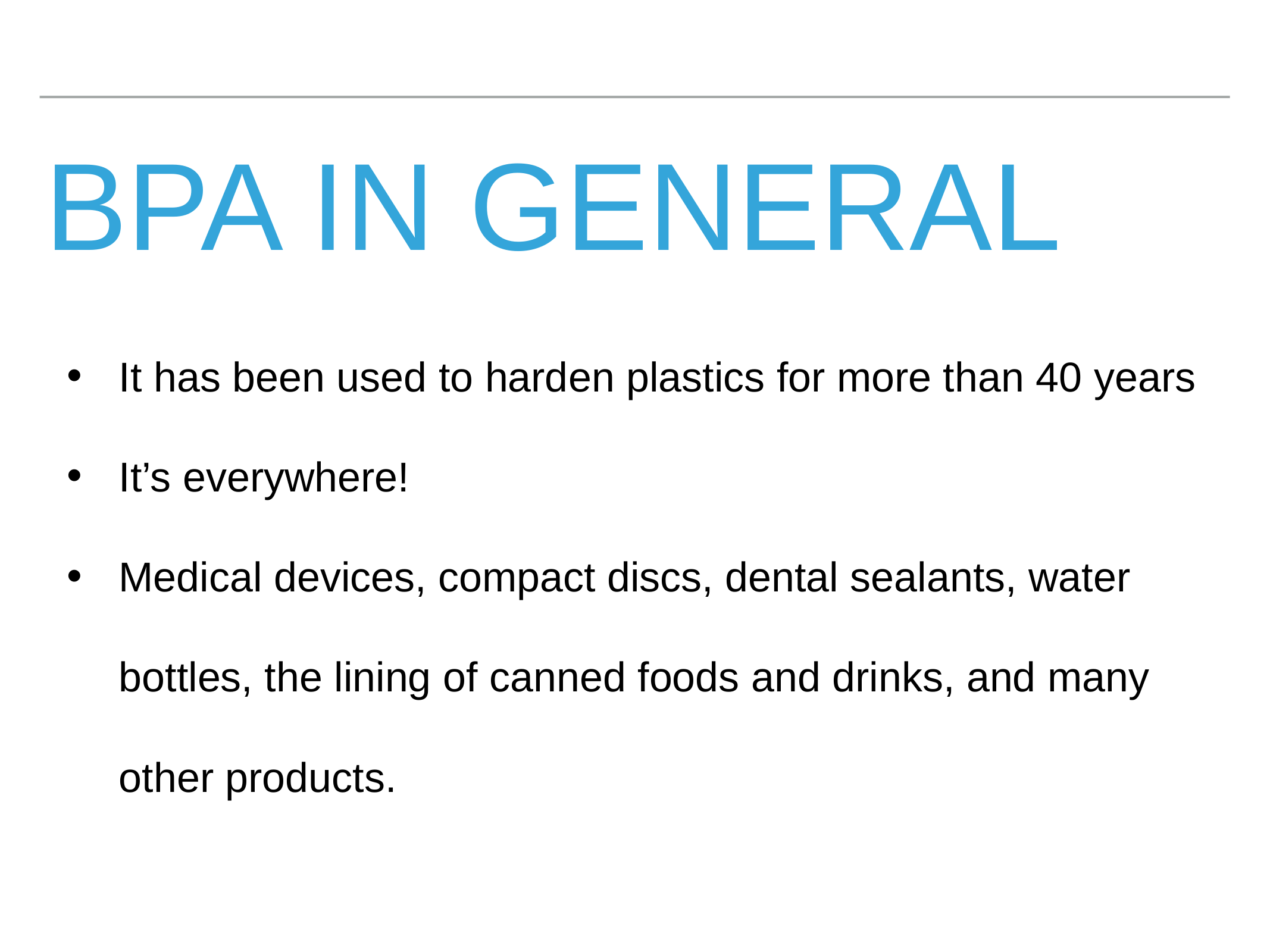

# BPA in general
It has been used to harden plastics for more than 40 years
It’s everywhere!
Medical devices, compact discs, dental sealants, water bottles, the lining of canned foods and drinks, and many other products.